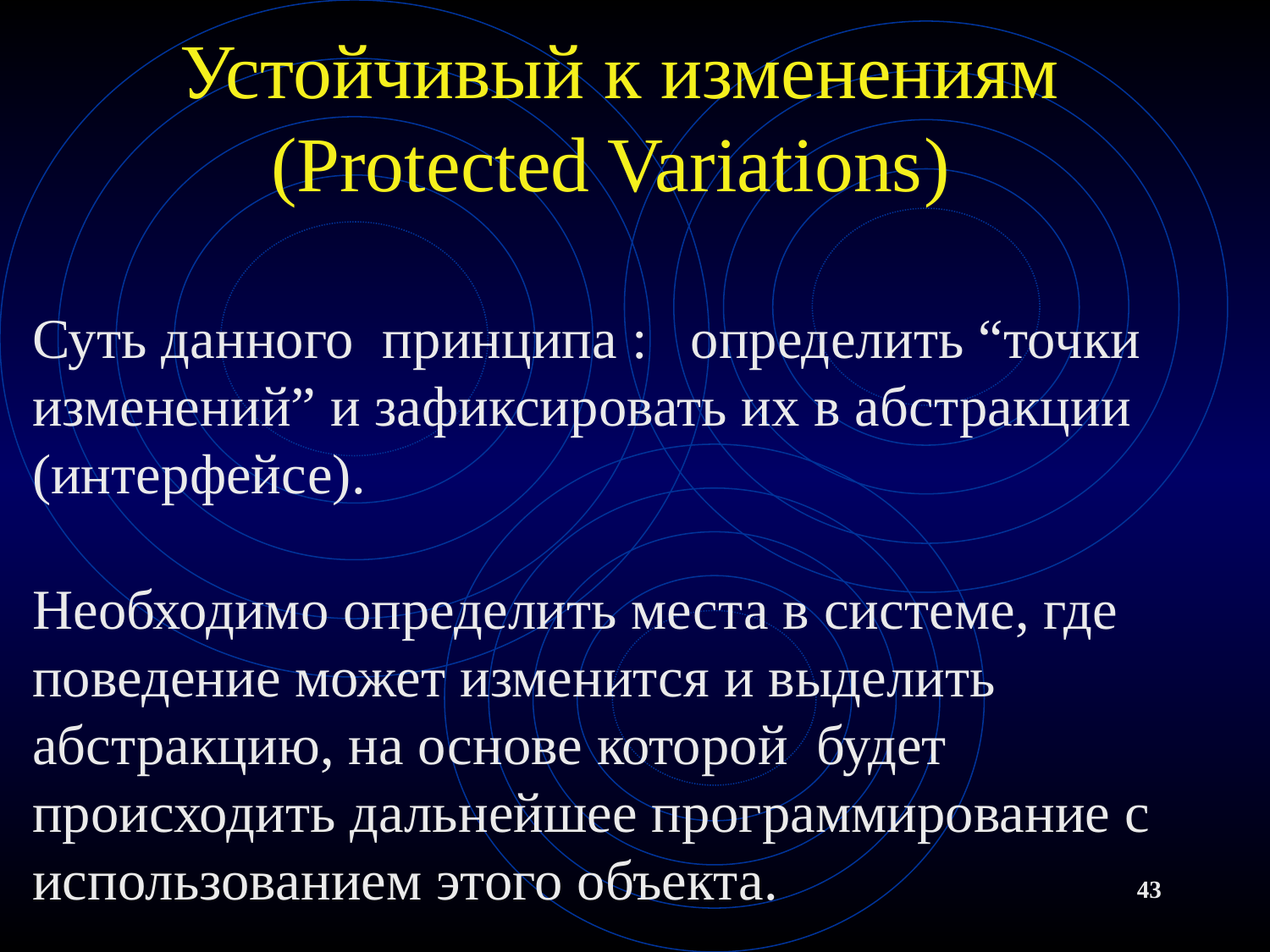

# Устойчивый к изменениям (Protected Variations)

Суть данного  принципа :   определить “точки изменений” и зафиксировать их в абстракции (интерфейсе).

Необходимо определить места в системе, где поведение может изменится и выделить абстракцию, на основе которой  будет происходить дальнейшее программирование с использованием этого объекта.

43